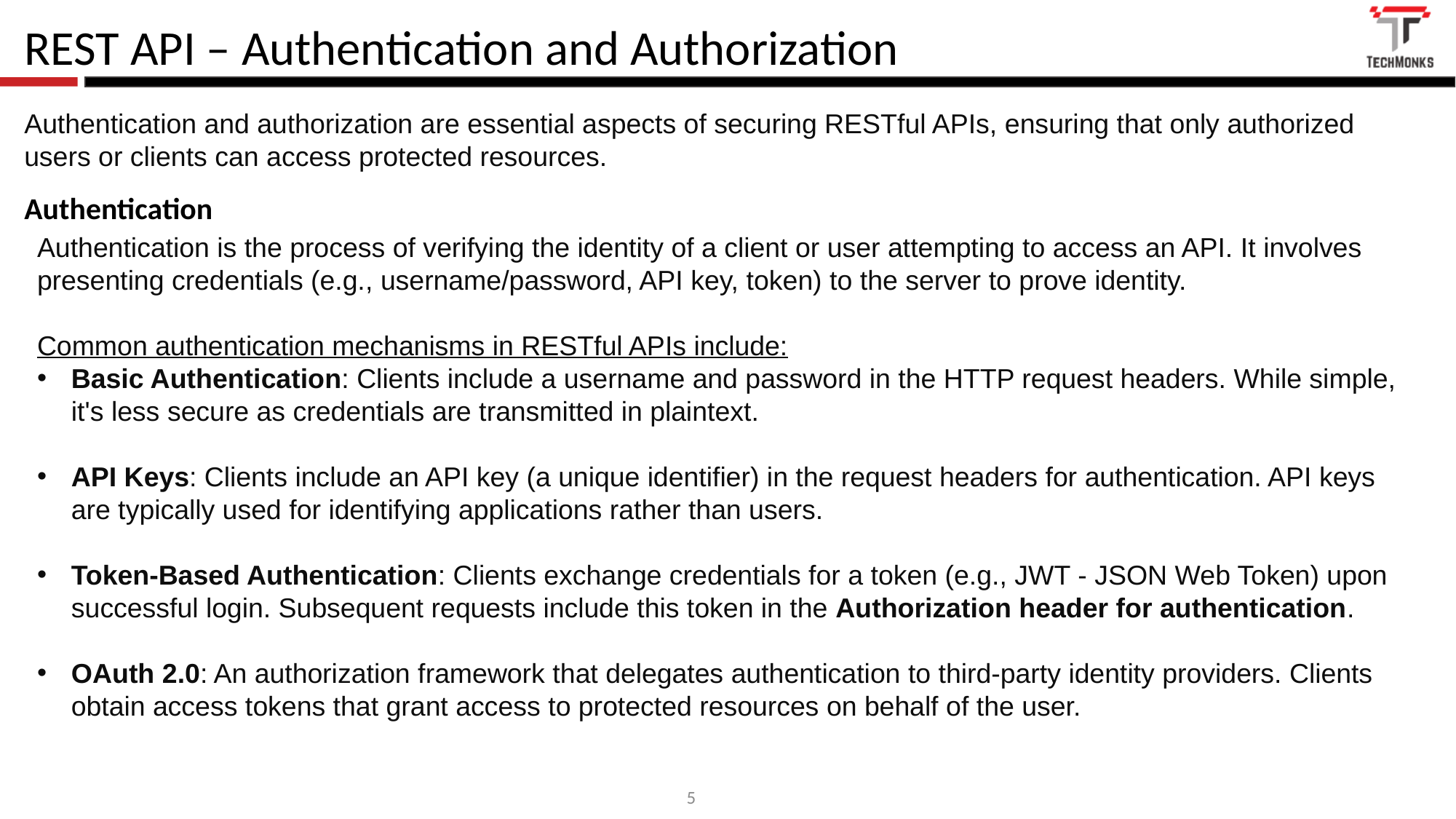

REST API – Authentication and Authorization
Authentication and authorization are essential aspects of securing RESTful APIs, ensuring that only authorized users or clients can access protected resources.

Authentication
Authentication is the process of verifying the identity of a client or user attempting to access an API. It involves presenting credentials (e.g., username/password, API key, token) to the server to prove identity.

Common authentication mechanisms in RESTful APIs include:
Basic Authentication: Clients include a username and password in the HTTP request headers. While simple, it's less secure as credentials are transmitted in plaintext.

API Keys: Clients include an API key (a unique identifier) in the request headers for authentication. API keys are typically used for identifying applications rather than users.

Token-Based Authentication: Clients exchange credentials for a token (e.g., JWT - JSON Web Token) upon successful login. Subsequent requests include this token in the Authorization header for authentication.

OAuth 2.0: An authorization framework that delegates authentication to third-party identity providers. Clients obtain access tokens that grant access to protected resources on behalf of the user.